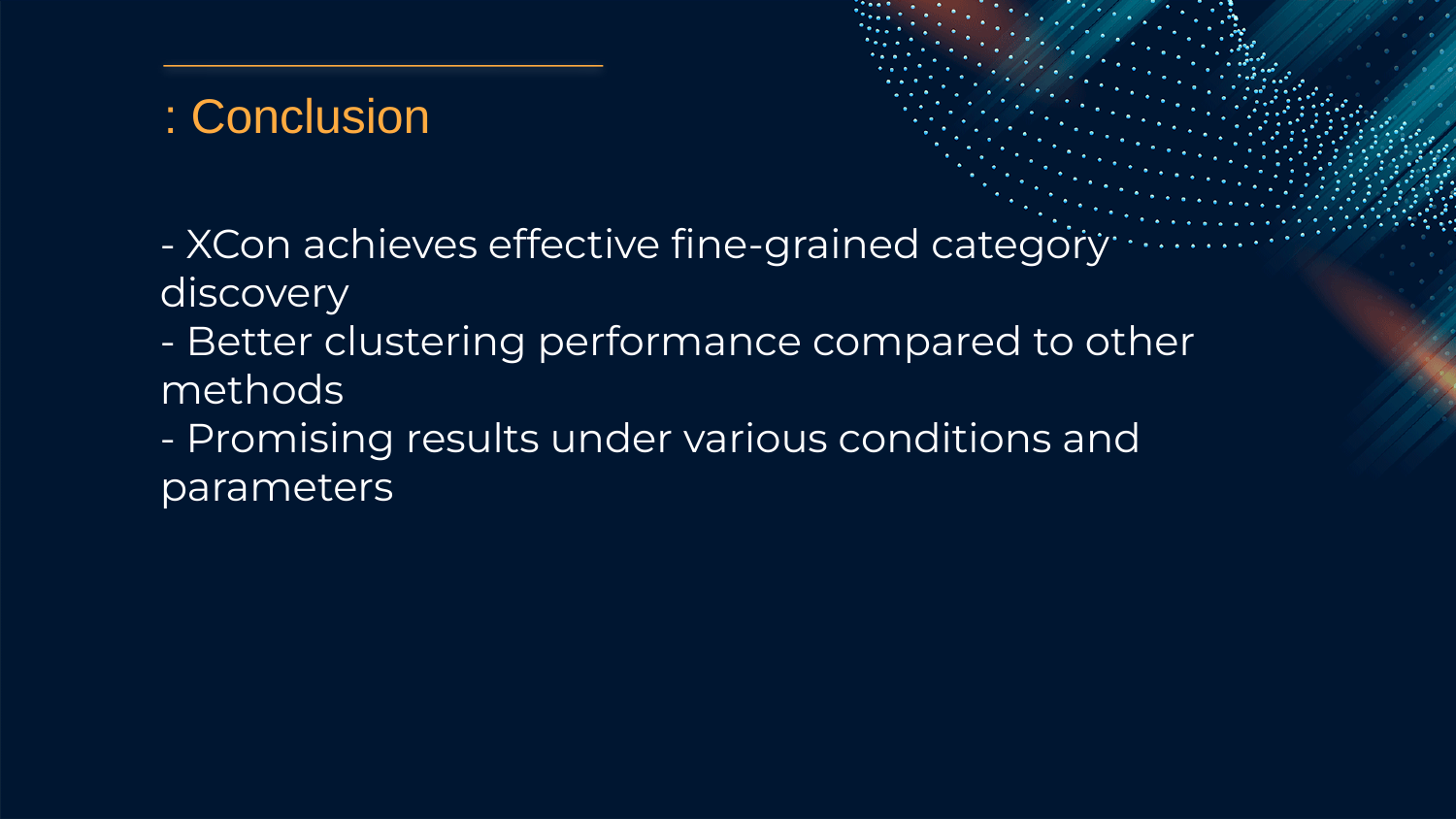

: Conclusion
- XCon achieves effective fine-grained category discovery
- Better clustering performance compared to other methods
- Promising results under various conditions and parameters